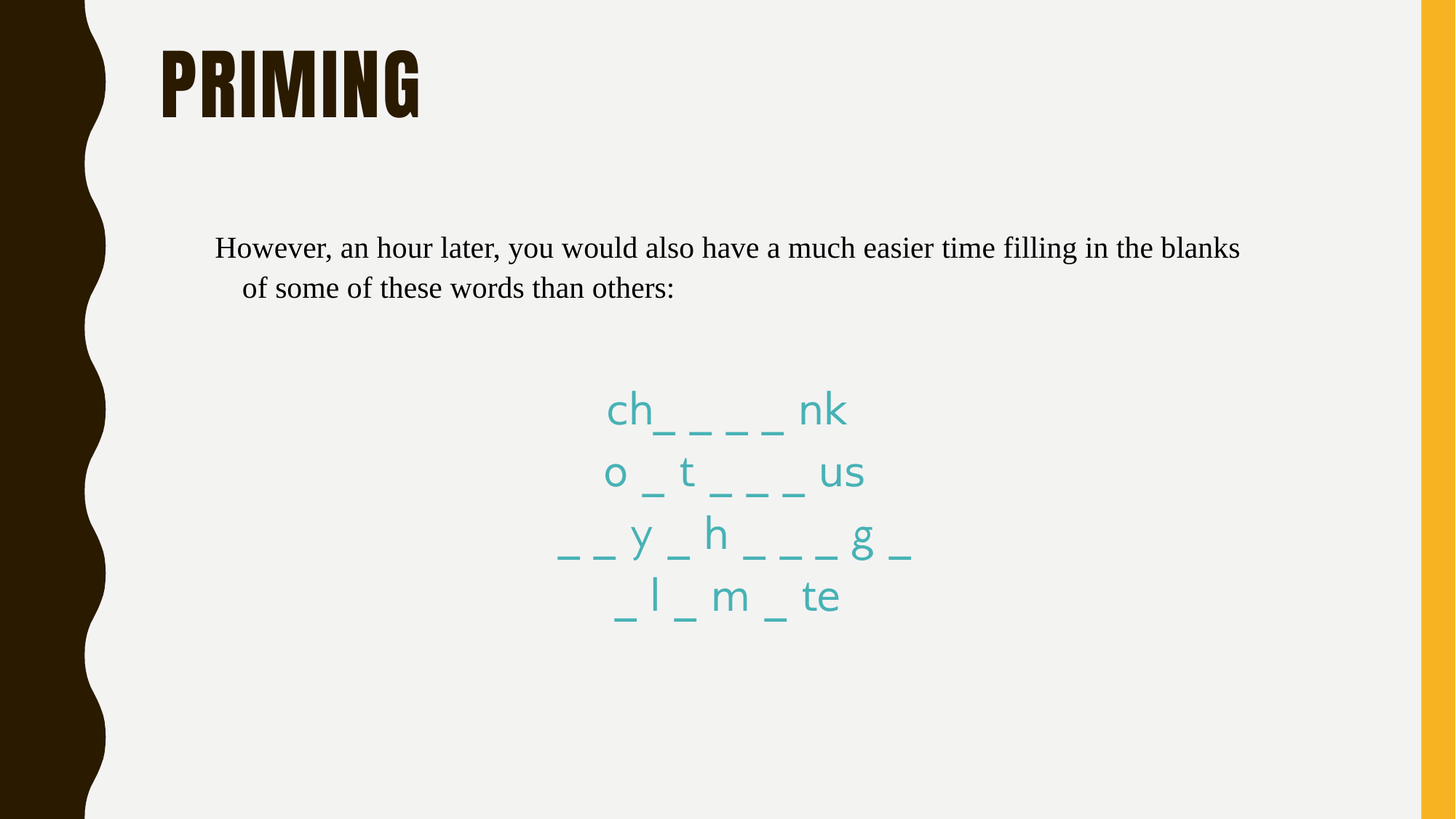

# Priming
However, an hour later, you would also have a much easier time filling in the blanks of some of these words than others:
ch_ _ _ _ nk
 o _ t _ _ _ us
 _ _ y _ h _ _ _ g _
_ l _ m _ te